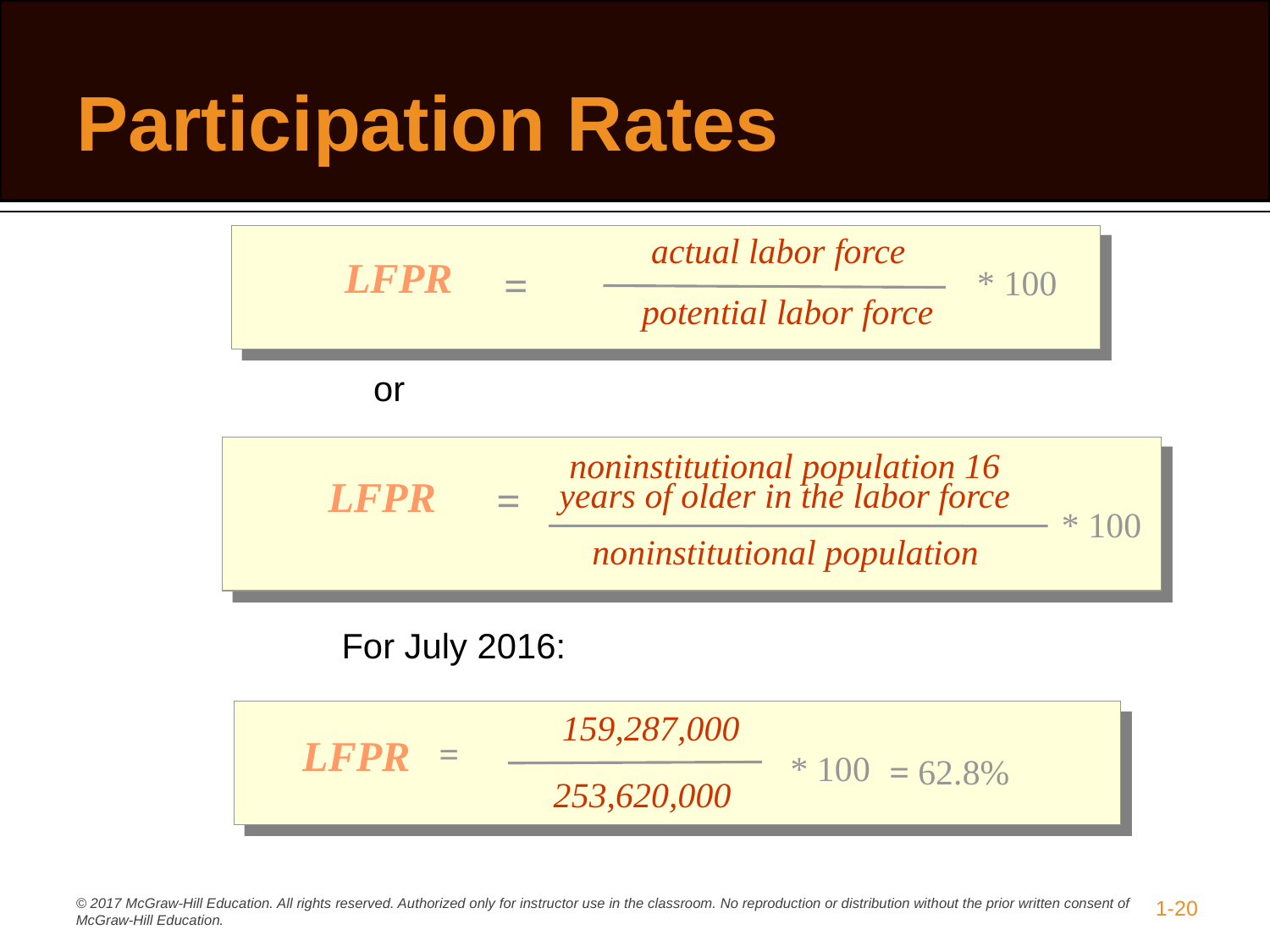

# Participation Rates

actual labor force
LFPR
=
* 100

potential labor force
or

noninstitutional population 16 years of older in the labor force
=
LFPR
* 100

noninstitutional population
For July 2016:

159,287,000
LFPR
=
* 100
= 62.8%

253,620,000